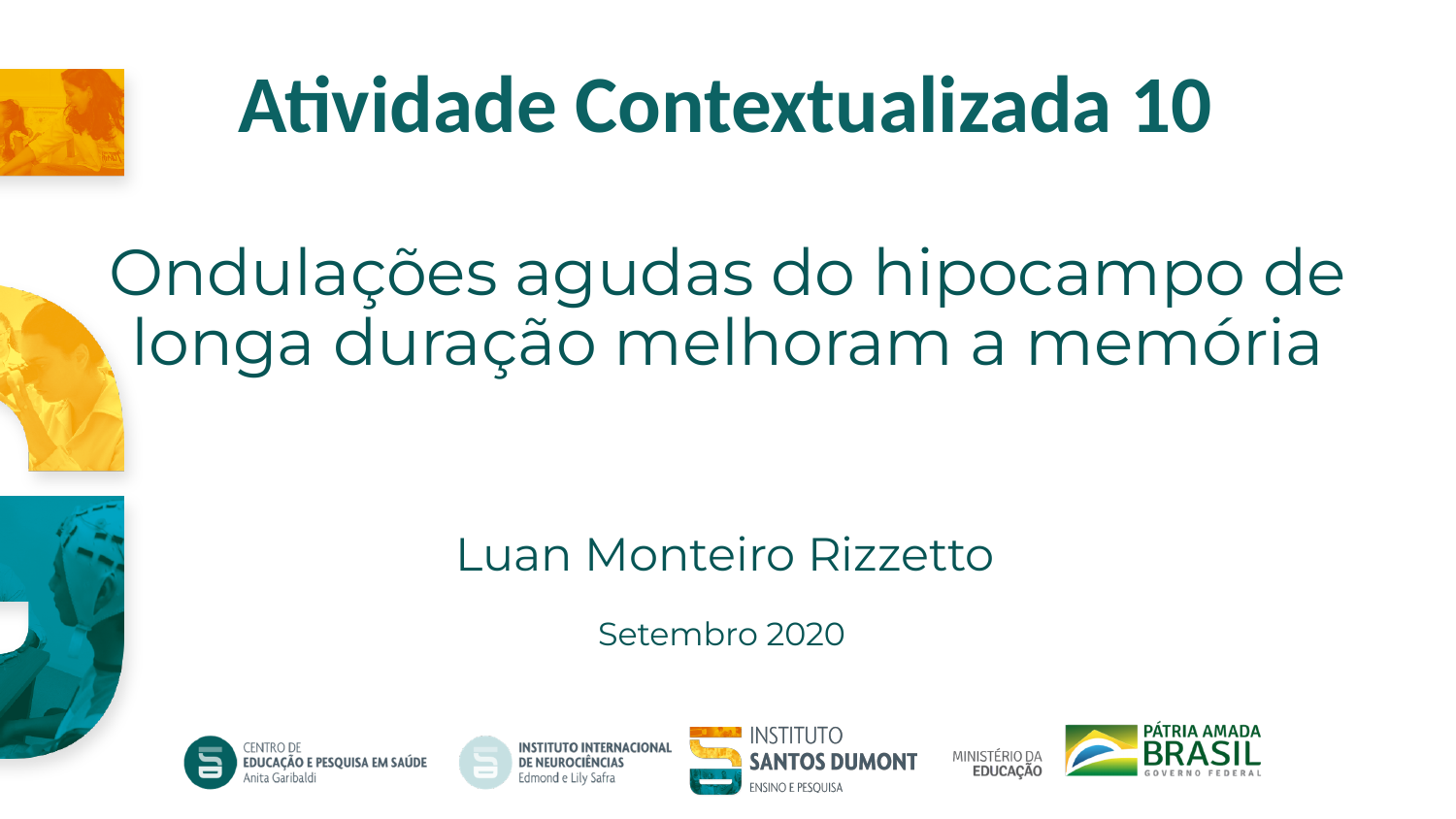

# Atividade Contextualizada 10
Ondulações agudas do hipocampo de longa duração melhoram a memória
Luan Monteiro Rizzetto
Setembro 2020